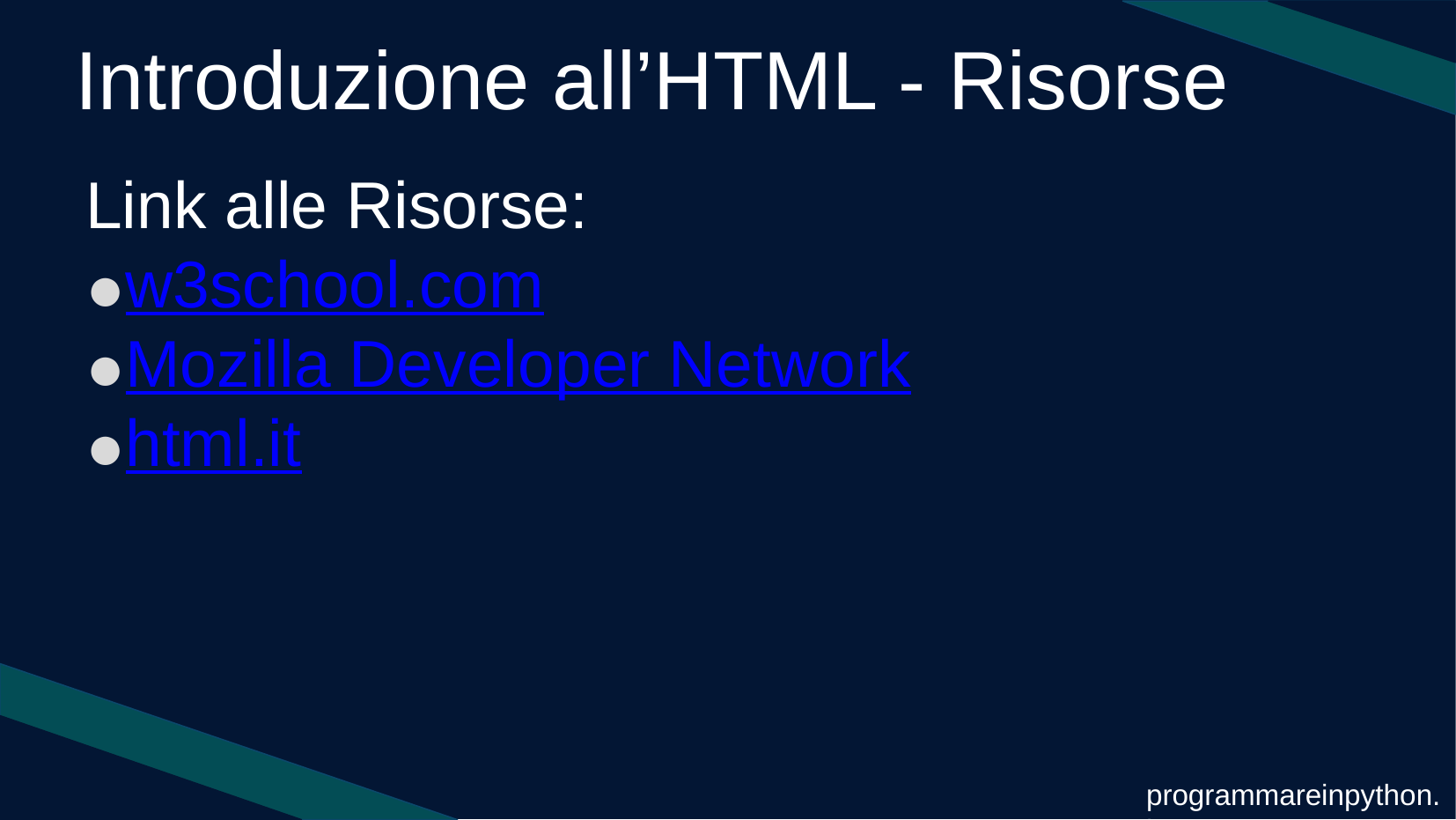

Introduzione all’HTML - Risorse
Link alle Risorse:
w3school.com
Mozilla Developer Network
html.it

programmareinpython.it